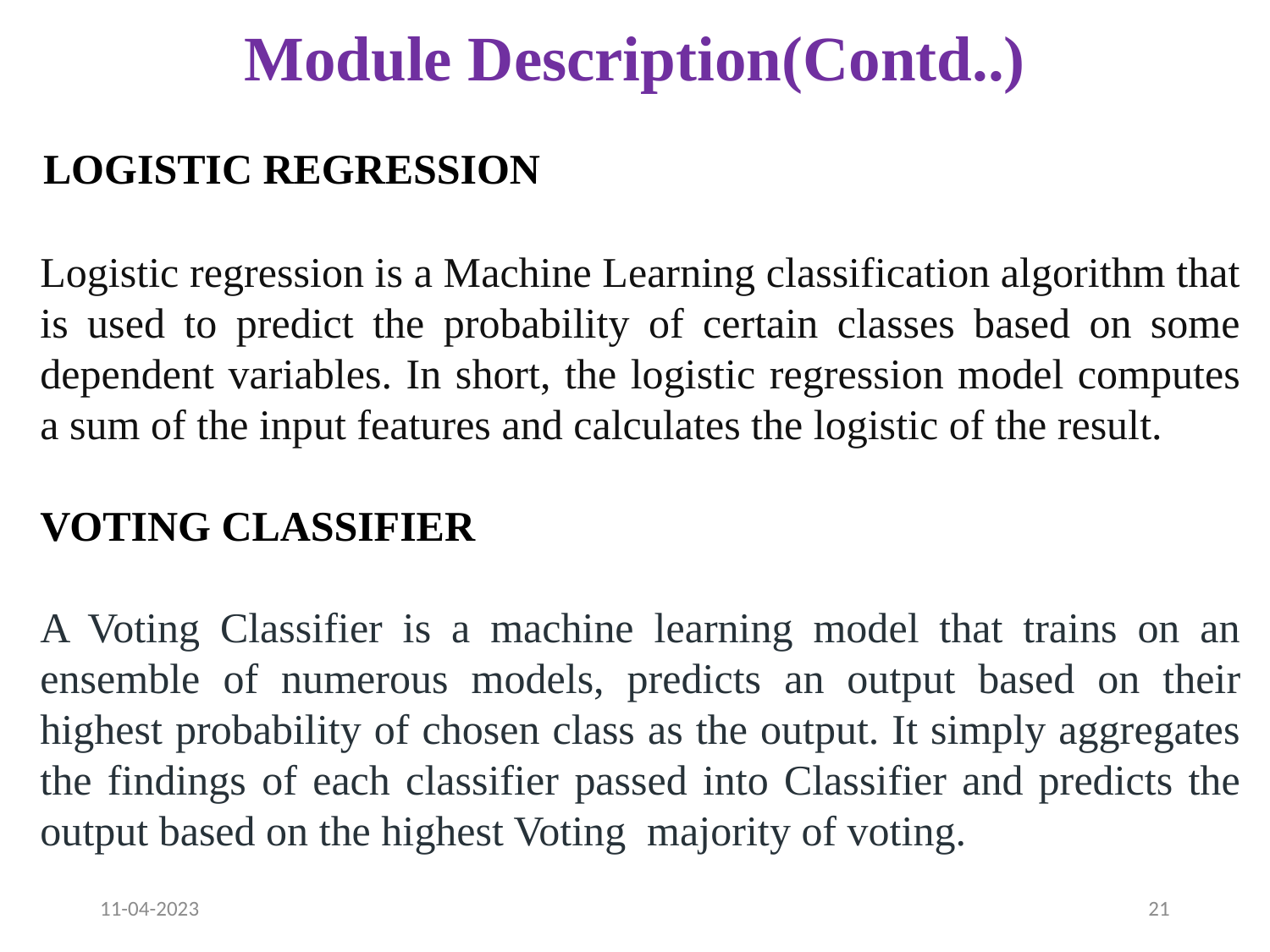

# Module Description(Contd..)
LOGISTIC REGRESSION
Logistic regression is a Machine Learning classification algorithm that is used to predict the probability of certain classes based on some dependent variables. In short, the logistic regression model computes a sum of the input features and calculates the logistic of the result.

VOTING CLASSIFIER

A Voting Classifier is a machine learning model that trains on an ensemble of numerous models, predicts an output based on their highest probability of chosen class as the output. It simply aggregates the findings of each classifier passed into Classifier and predicts the output based on the highest Voting  majority of voting.

11-04-2023
21